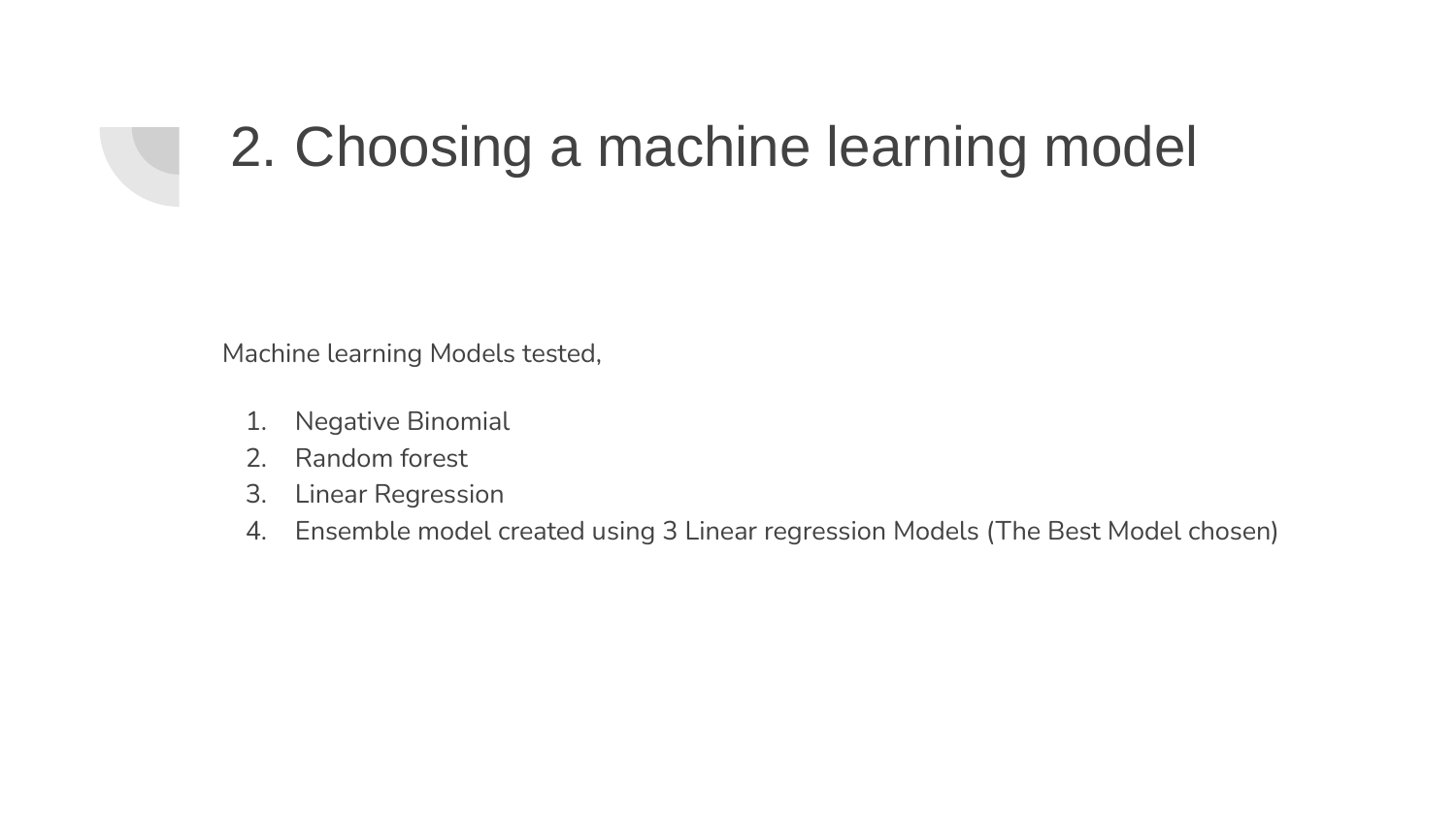

# Choosing a machine learning model
Machine learning Models tested,
Negative Binomial
Random forest
Linear Regression
Ensemble model created using 3 Linear regression Models (The Best Model chosen)